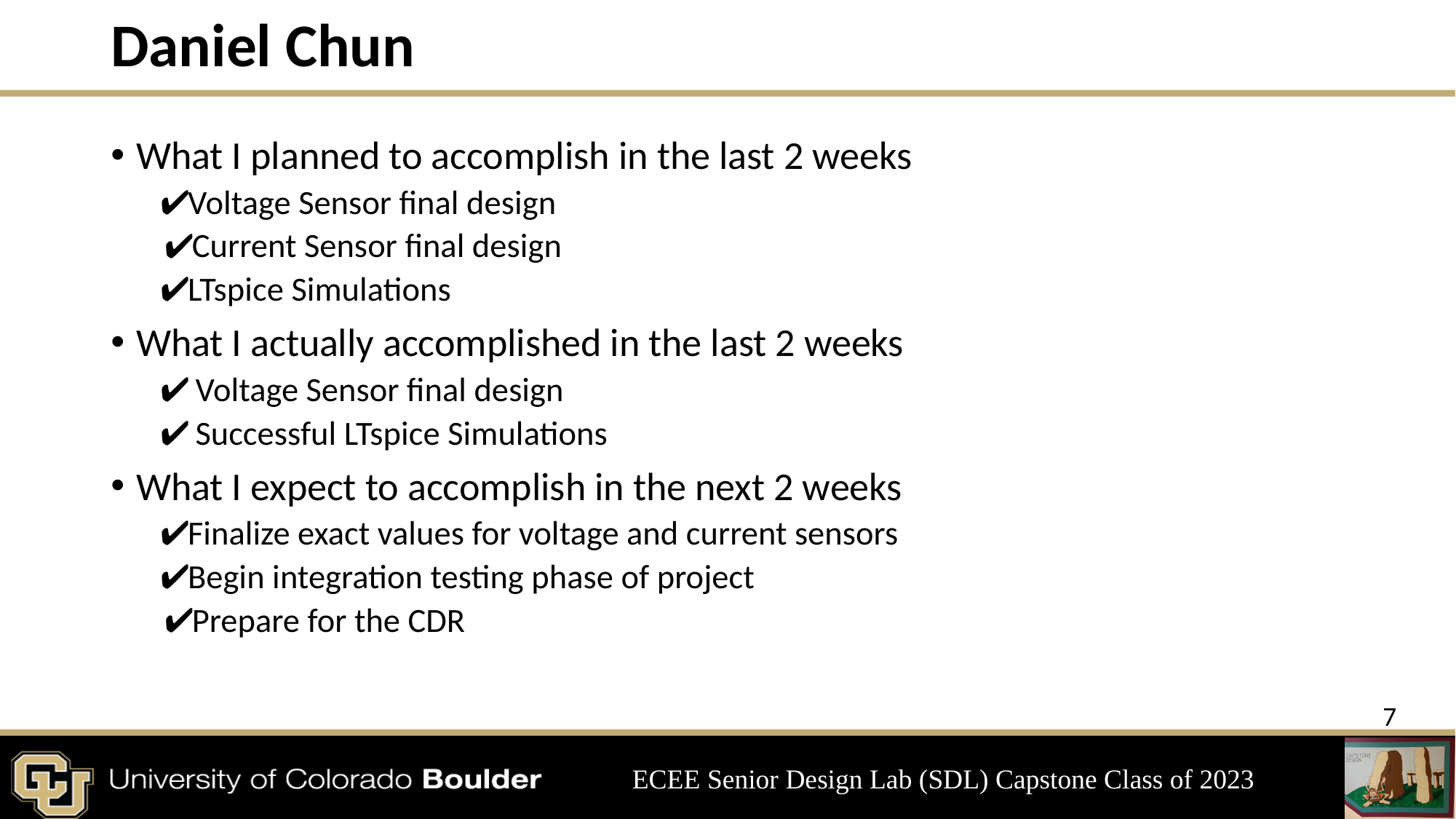

# Daniel Chun
What I planned to accomplish in the last 2 weeks
Voltage Sensor final design
Current Sensor final design
LTspice Simulations
What I actually accomplished in the last 2 weeks
 Voltage Sensor final design
 Successful LTspice Simulations
What I expect to accomplish in the next 2 weeks
Finalize exact values for voltage and current sensors
Begin integration testing phase of project
Prepare for the CDR
7